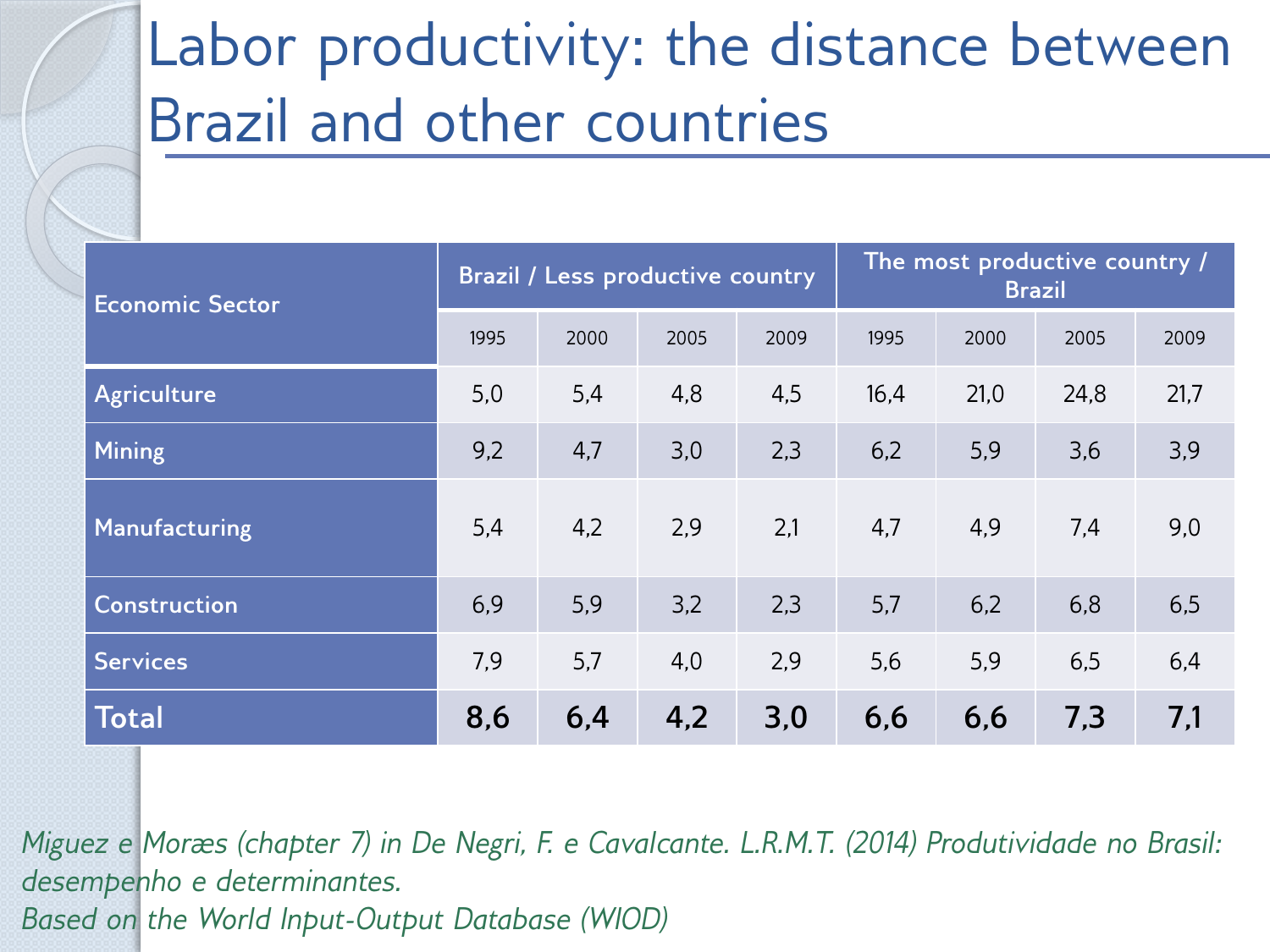

Labor productivity: the distance between Brazil and other countries
| Economic Sector | Brazil / Less productive country |  |  |  | The most productive country / Brazil |  |  |  |
| --- | --- | --- | --- | --- | --- | --- | --- | --- |
|  | 1995 | 2000 | 2005 | 2009 | 1995 | 2000 | 2005 | 2009 |
| Agriculture | 5,0 | 5,4 | 4,8 | 4,5 | 16,4 | 21,0 | 24,8 | 21,7 |
| Mining | 9,2 | 4,7 | 3,0 | 2,3 | 6,2 | 5,9 | 3,6 | 3,9 |
| Manufacturing | 5,4 | 4,2 | 2,9 | 2,1 | 4,7 | 4,9 | 7,4 | 9,0 |
| Construction | 6,9 | 5,9 | 3,2 | 2,3 | 5,7 | 6,2 | 6,8 | 6,5 |
| Services | 7,9 | 5,7 | 4,0 | 2,9 | 5,6 | 5,9 | 6,5 | 6,4 |
| Total | 8,6 | 6,4 | 4,2 | 3,0 | 6,6 | 6,6 | 7,3 | 7,1 |
Miguez e Moraes (chapter 7) in De Negri, F. e Cavalcante. L.R.M.T. (2014) Produtividade no Brasil: desempenho e determinantes.
Based on the World Input-Output Database (WIOD)